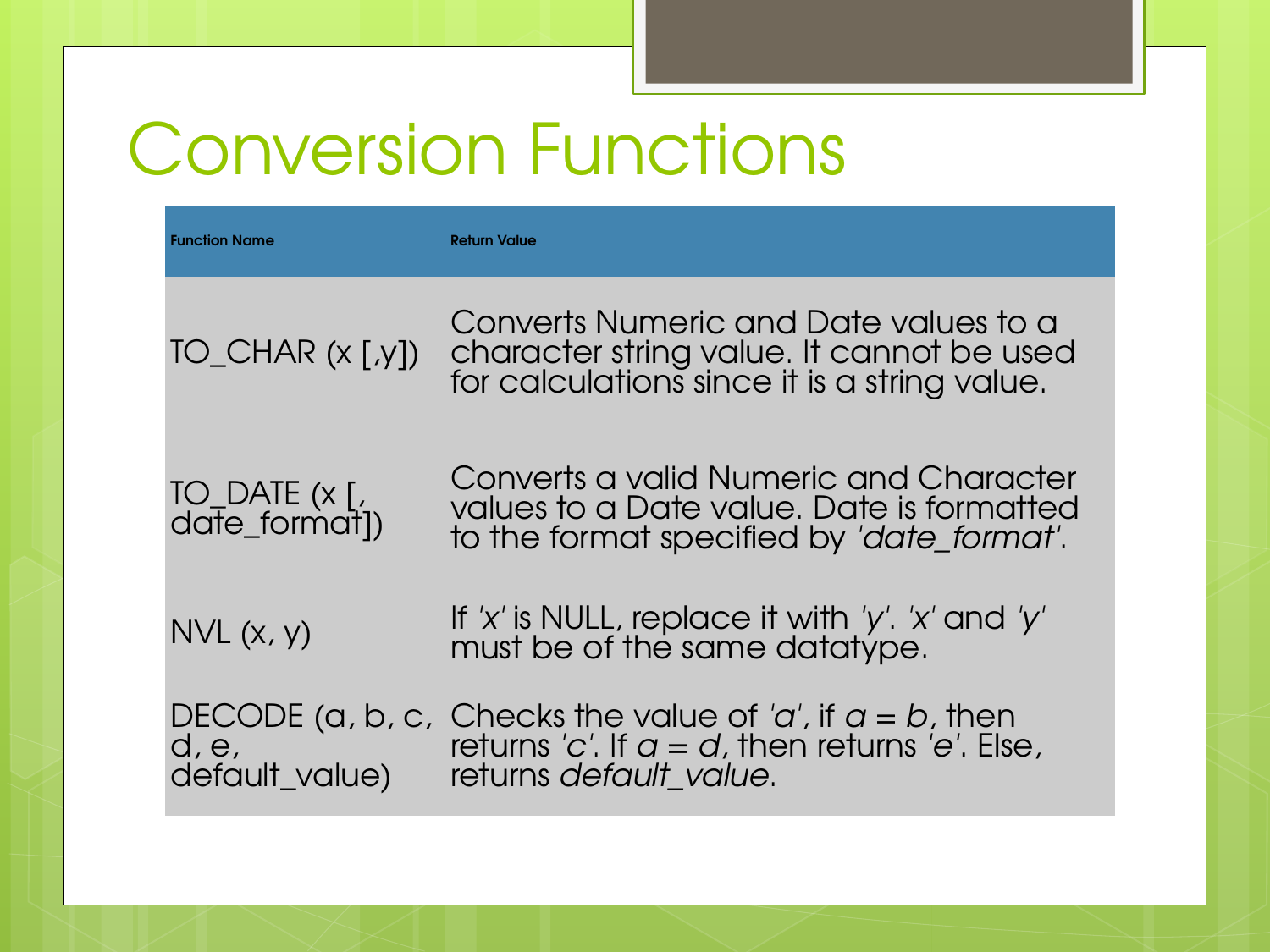

# Conversion Functions
| Function Name | Return Value |
| --- | --- |
| TO\_CHAR (x [,y]) | Converts Numeric and Date values to a character string value. It cannot be used for calculations since it is a string value. |
| TO\_DATE (x [, date\_format]) | Converts a valid Numeric and Character values to a Date value. Date is formatted to the format specified by 'date\_format'. |
| NVL (x, y) | If 'x' is NULL, replace it with 'y'. 'x' and 'y' must be of the same datatype. |
| DECODE (a, b, c, d, e, default\_value) | Checks the value of 'a', if a = b, then returns 'c'. If a = d, then returns 'e'. Else, returns default\_value. |